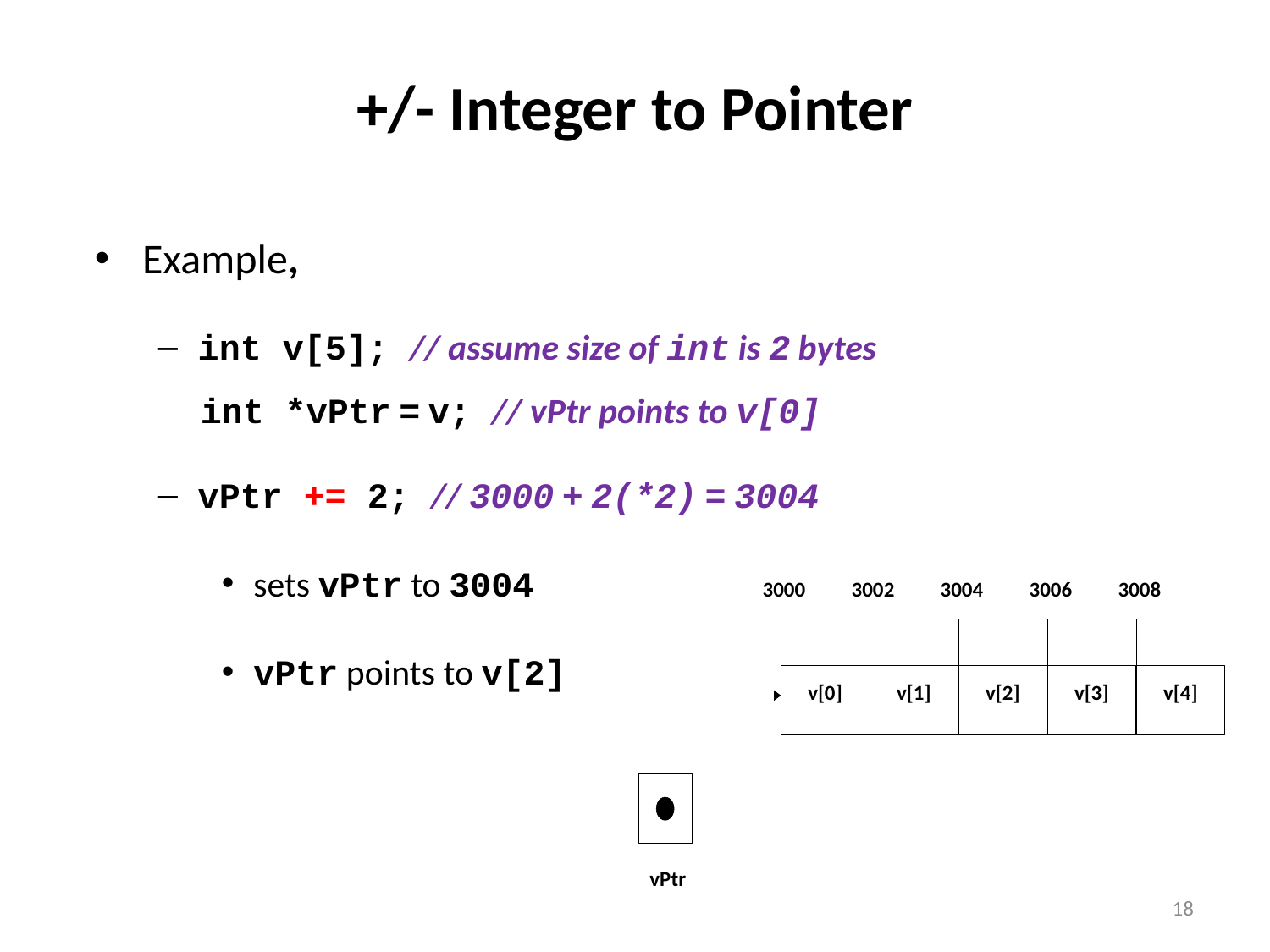

# +/- Integer to Pointer
Example,

int v[5]; // assume size of int is 2 bytes
  int *vPtr = v; // vPtr points to v[0]

vPtr += 2; // 3000 + 2(*2) = 3004

sets vPtr to 3004

vPtr points to v[2]

3000
3002

3004

3006

3008

v[0]

v[1]

v[2]

v[3]

v[4]

   vPtr

18